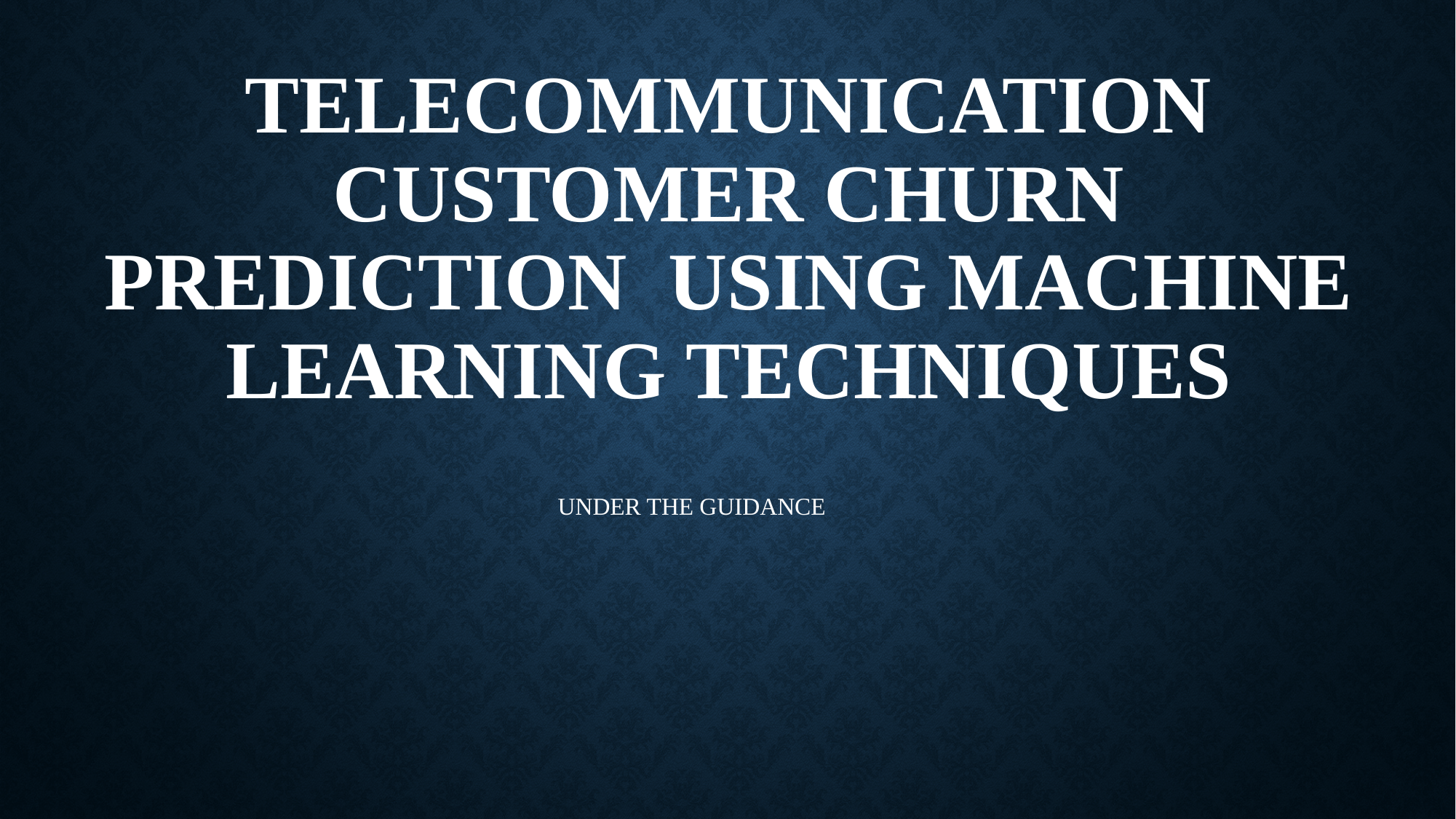

# TELECOMMUNICATION CUSTOMER CHURN PREDICTION  USING MACHINE LEARNING TECHNIQUES

UNDER THE GUIDANCE